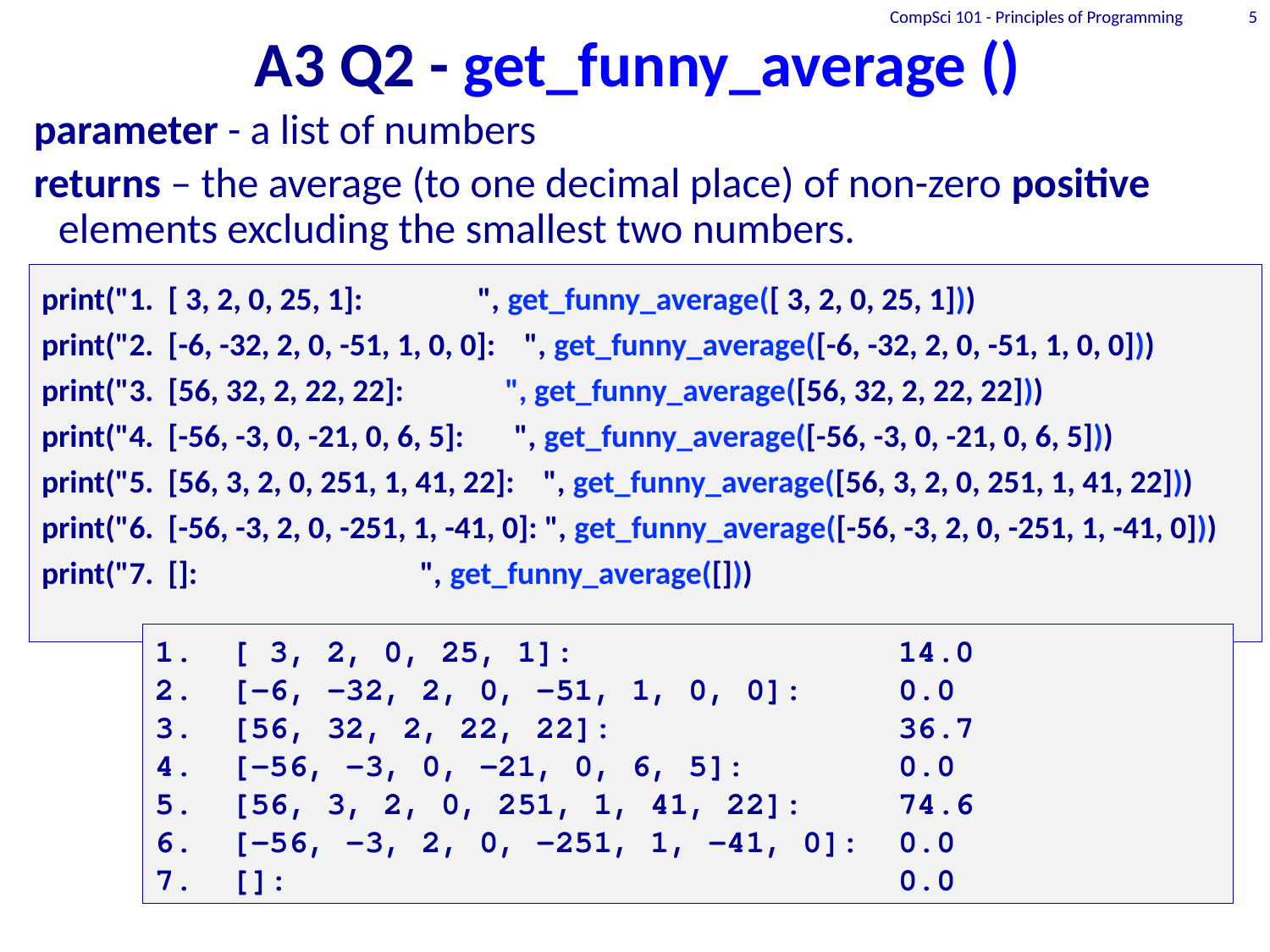

# A3 Q2 - get_funny_average ()
CompSci 101 - Principles of Programming
5
parameter - a list of numbers
returns – the average (to one decimal place) of non-zero positive elements excluding the smallest two numbers.

print("1.  [ 3, 2, 0, 25, 1]:                ", get_funny_average([ 3, 2, 0, 25, 1]))
print("2.  [-6, -32, 2, 0, -51, 1, 0, 0]:    ", get_funny_average([-6, -32, 2, 0, -51, 1, 0, 0]))
print("3.  [56, 32, 2, 22, 22]:              ", get_funny_average([56, 32, 2, 22, 22]))
print("4.  [-56, -3, 0, -21, 0, 6, 5]:       ", get_funny_average([-56, -3, 0, -21, 0, 6, 5]))
print("5.  [56, 3, 2, 0, 251, 1, 41, 22]:    ", get_funny_average([56, 3, 2, 0, 251, 1, 41, 22]))
print("6.  [-56, -3, 2, 0, -251, 1, -41, 0]: ", get_funny_average([-56, -3, 2, 0, -251, 1, -41, 0]))
print("7.  []:                               ", get_funny_average([]))

1.  [ 3, 2, 0, 25, 1]:                 14.0
2.  [-6, -32, 2, 0, -51, 1, 0, 0]:     0.0
3.  [56, 32, 2, 22, 22]:               36.7
4.  [-56, -3, 0, -21, 0, 6, 5]:        0.0
5.  [56, 3, 2, 0, 251, 1, 41, 22]:     74.6
6.  [-56, -3, 2, 0, -251, 1, -41, 0]:  0.0
7.  []:                                0.0